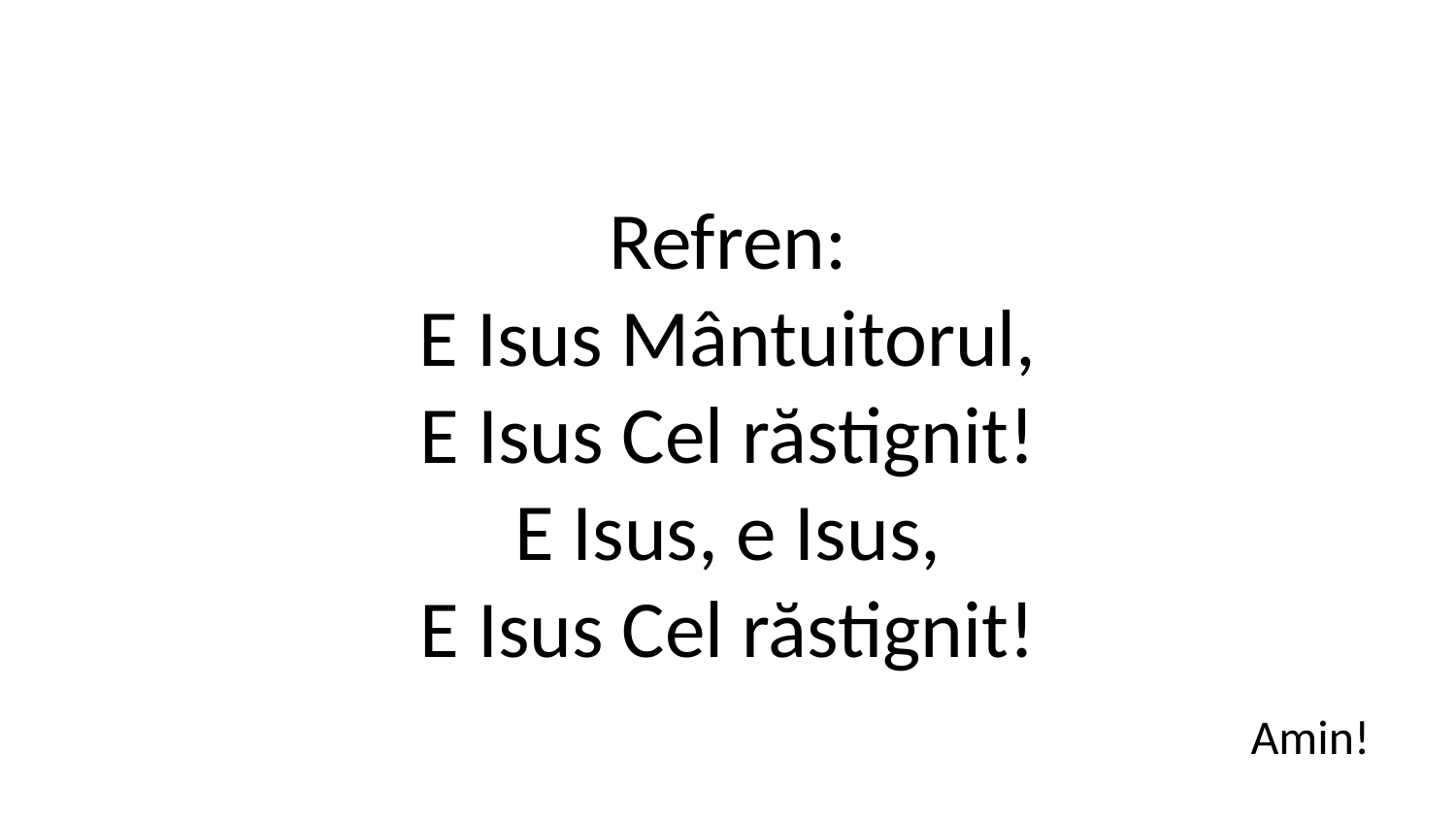

Refren:
E Isus Mântuitorul,
E Isus Cel răstignit!
E Isus, e Isus,
E Isus Cel răstignit!

Amin!